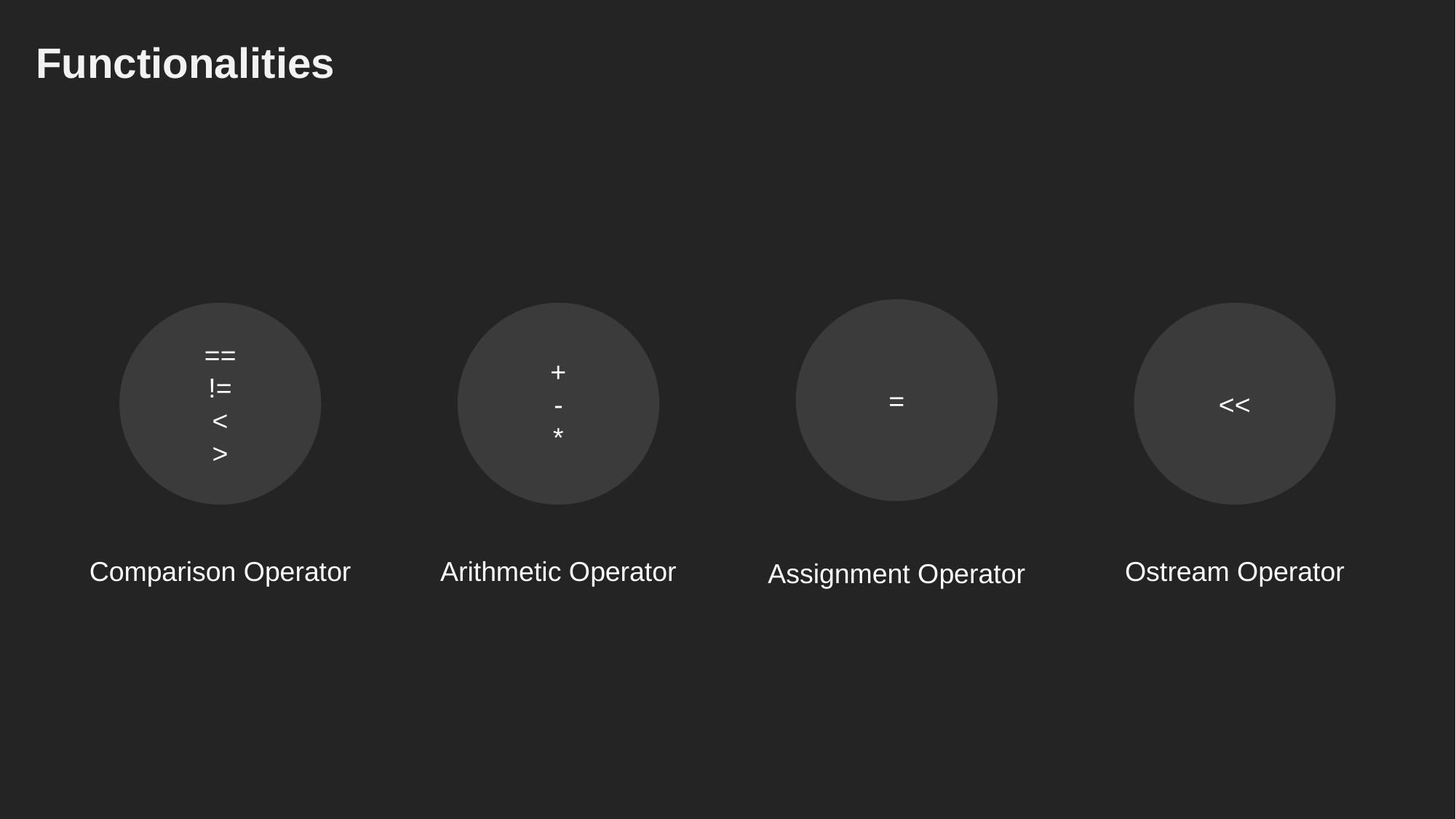

Functionalities
=
Assignment Operator
==
!=
<
>
Comparison Operator
+
-
*
Arithmetic Operator
<<
Ostream Operator